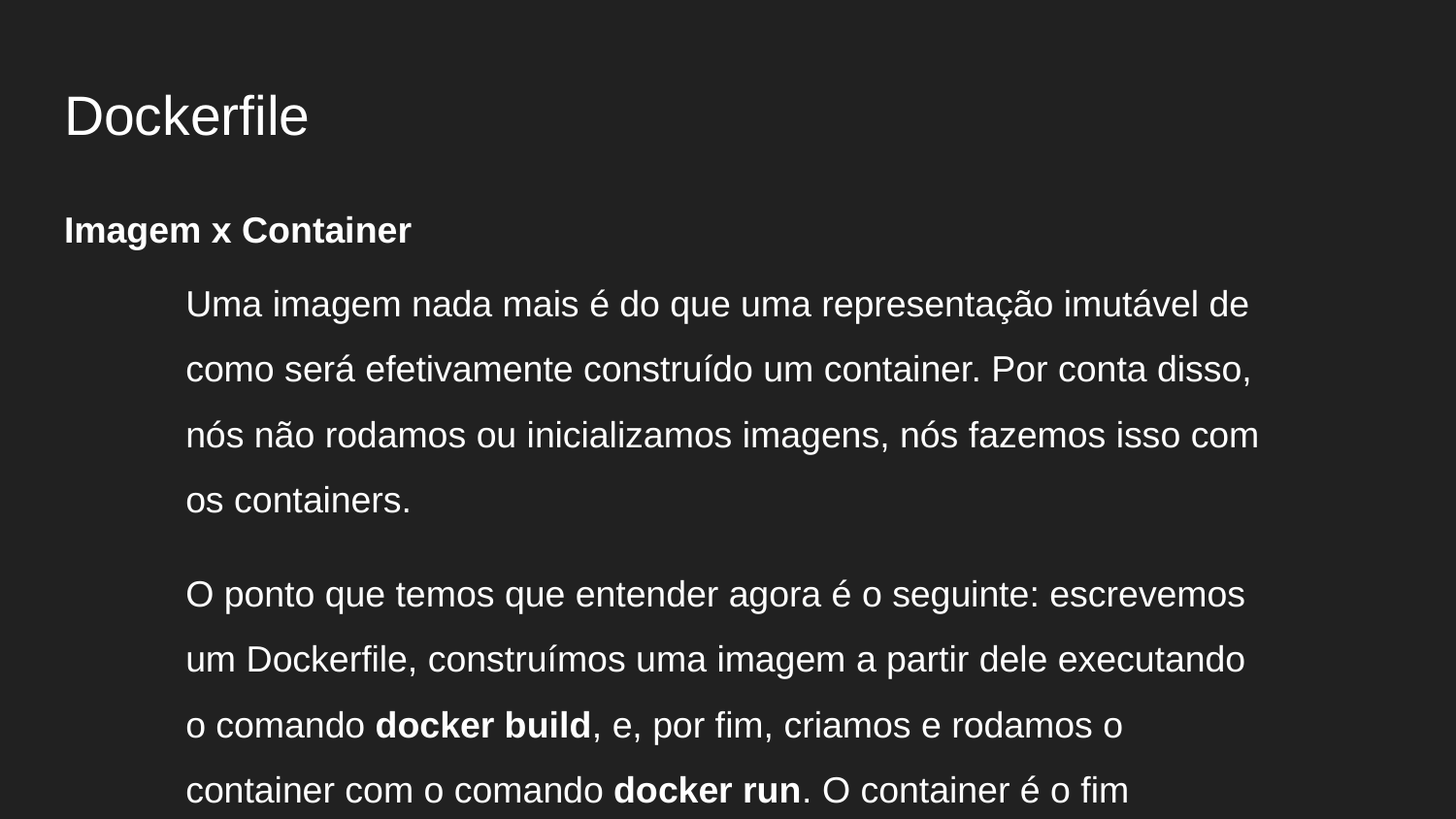

# Dockerfile

Imagem x Container
Uma imagem nada mais é do que uma representação imutável de como será efetivamente construído um container. Por conta disso, nós não rodamos ou inicializamos imagens, nós fazemos isso com os containers.
O ponto que temos que entender agora é o seguinte: escrevemos um Dockerfile, construímos uma imagem a partir dele executando o comando docker build, e, por fim, criamos e rodamos o container com o comando docker run. O container é o fim enquanto a imagem é o meio.